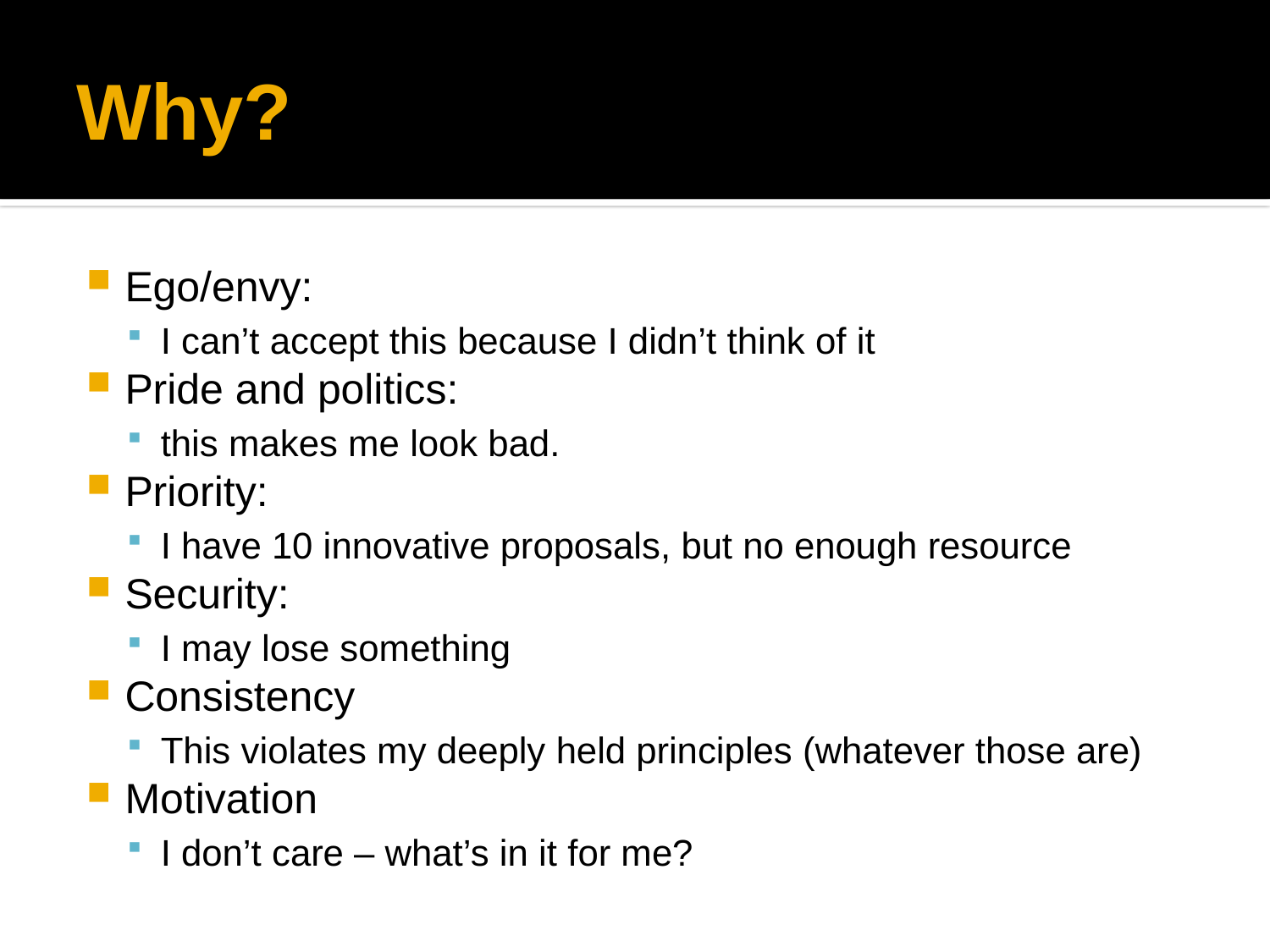

# Why?
Ego/envy:
I can’t accept this because I didn’t think of it
Pride and politics:
this makes me look bad.
Priority:
I have 10 innovative proposals, but no enough resource
Security:
I may lose something
Consistency
This violates my deeply held principles (whatever those are)
Motivation
I don’t care – what’s in it for me?